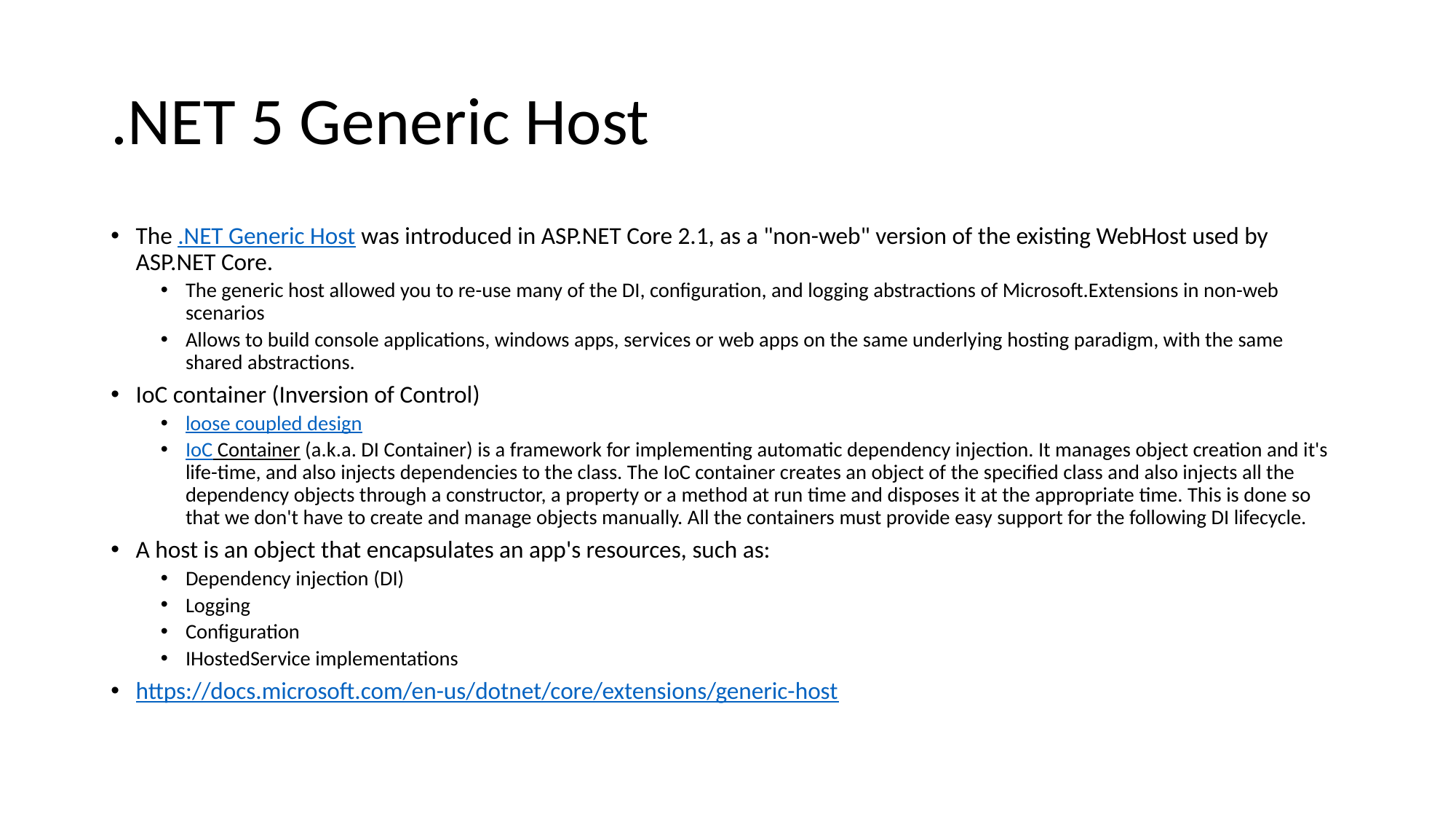

# .NET 5 Generic Host
The .NET Generic Host was introduced in ASP.NET Core 2.1, as a "non-web" version of the existing WebHost used by ASP.NET Core.
The generic host allowed you to re-use many of the DI, configuration, and logging abstractions of Microsoft.Extensions in non-web scenarios
Allows to build console applications, windows apps, services or web apps on the same underlying hosting paradigm, with the same shared abstractions.
IoC container (Inversion of Control)
loose coupled design
IoC Container (a.k.a. DI Container) is a framework for implementing automatic dependency injection. It manages object creation and it's life-time, and also injects dependencies to the class. The IoC container creates an object of the specified class and also injects all the dependency objects through a constructor, a property or a method at run time and disposes it at the appropriate time. This is done so that we don't have to create and manage objects manually. All the containers must provide easy support for the following DI lifecycle.
A host is an object that encapsulates an app's resources, such as:
Dependency injection (DI)
Logging
Configuration
IHostedService implementations
https://docs.microsoft.com/en-us/dotnet/core/extensions/generic-host